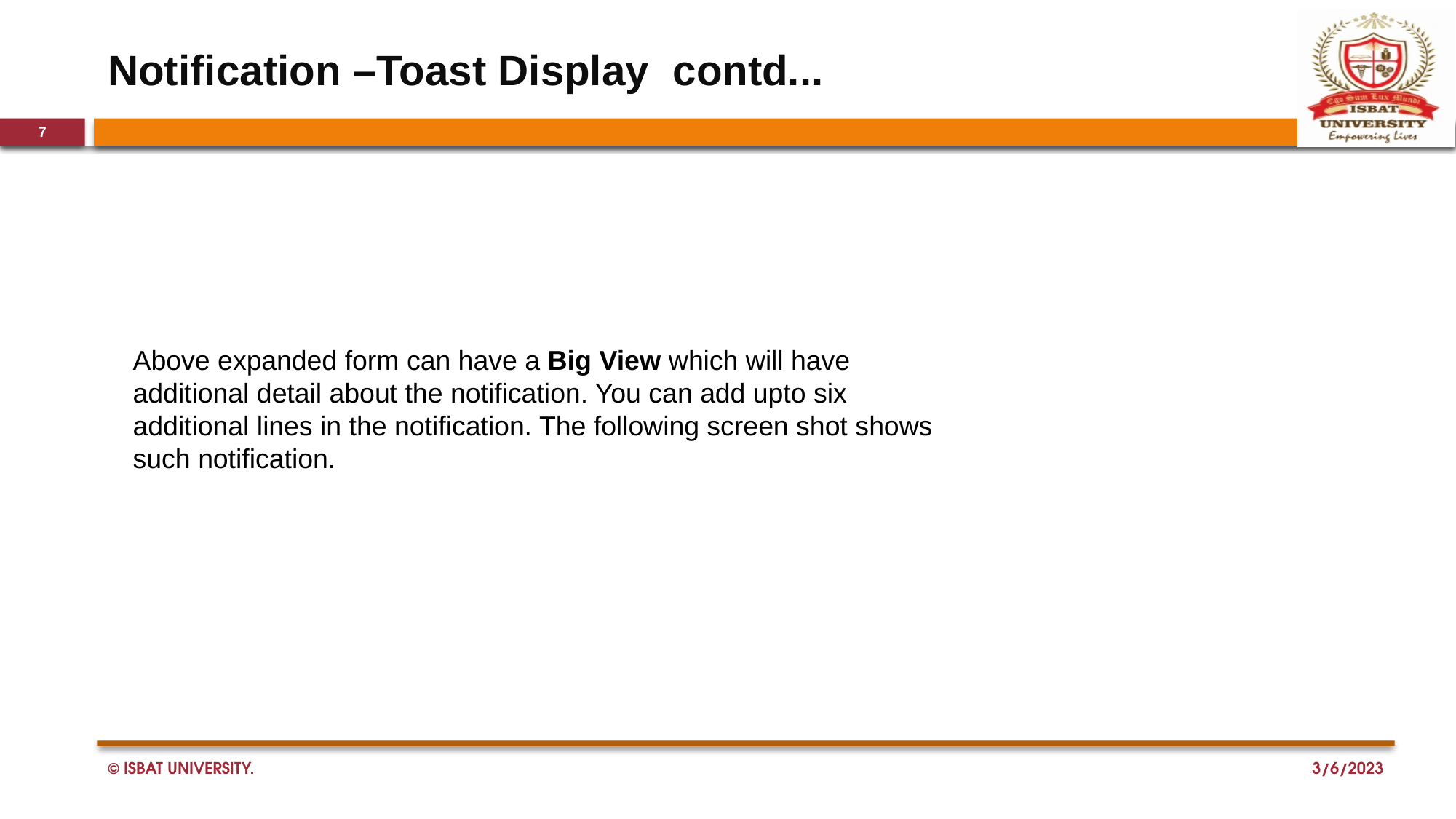

# Notification –Toast Display  contd...
7

Above expanded form can have a Big View which will have additional detail about the notification. You can add upto six additional lines in the notification. The following screen shot shows such notification.